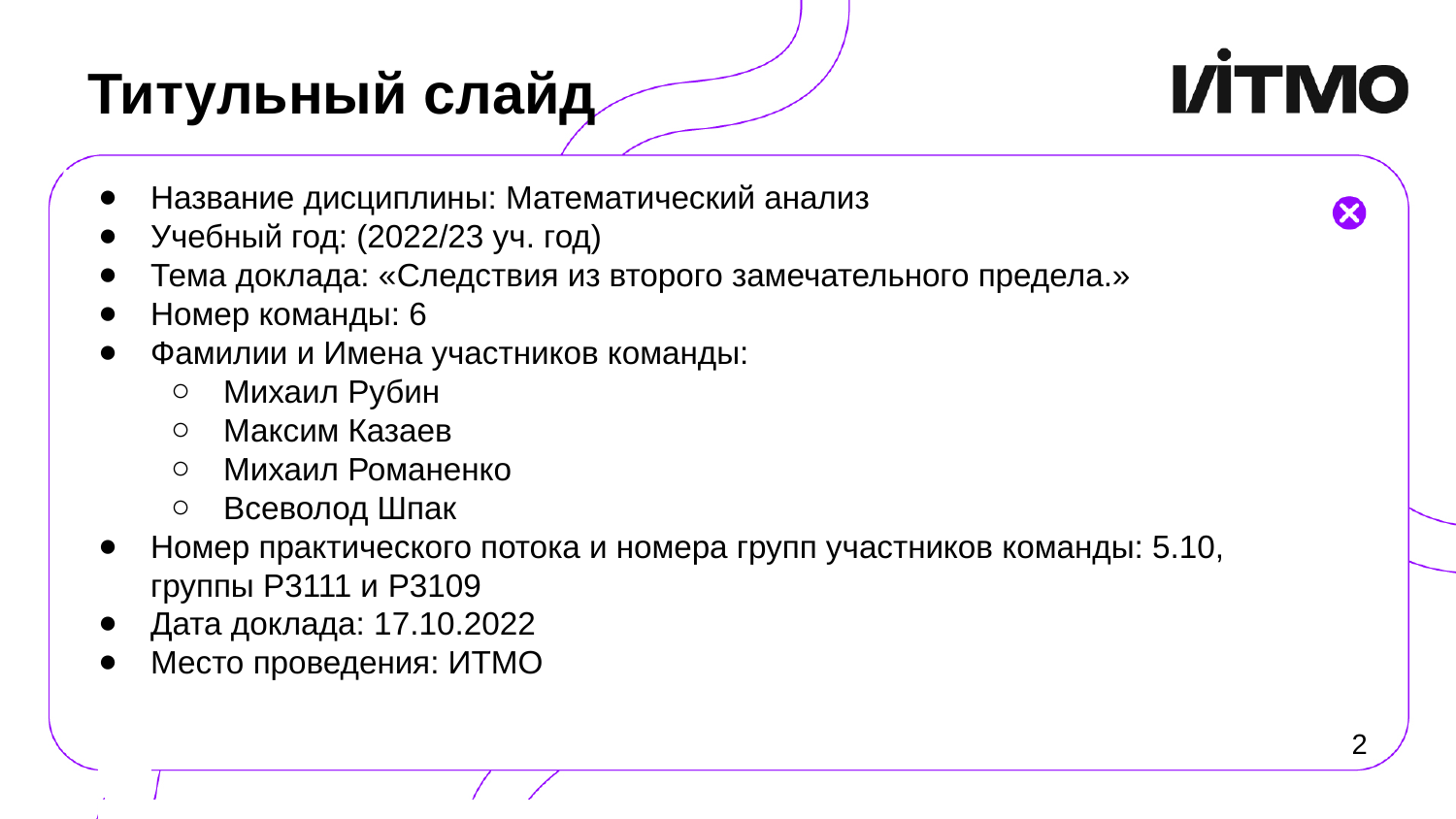

# Титульный слайд
Название дисциплины: Математический анализ
Учебный год: (2022/23 уч. год)
Тема доклада: «Следствия из второго замечательного предела.»
Номер команды: 6
Фамилии и Имена участников команды:
Михаил Рубин
Максим Казаев
Михаил Романенко
Всеволод Шпак
Номер практического потока и номера групп участников команды: 5.10, группы P3111 и P3109
Дата доклада: 17.10.2022
Место проведения: ИТМО

2